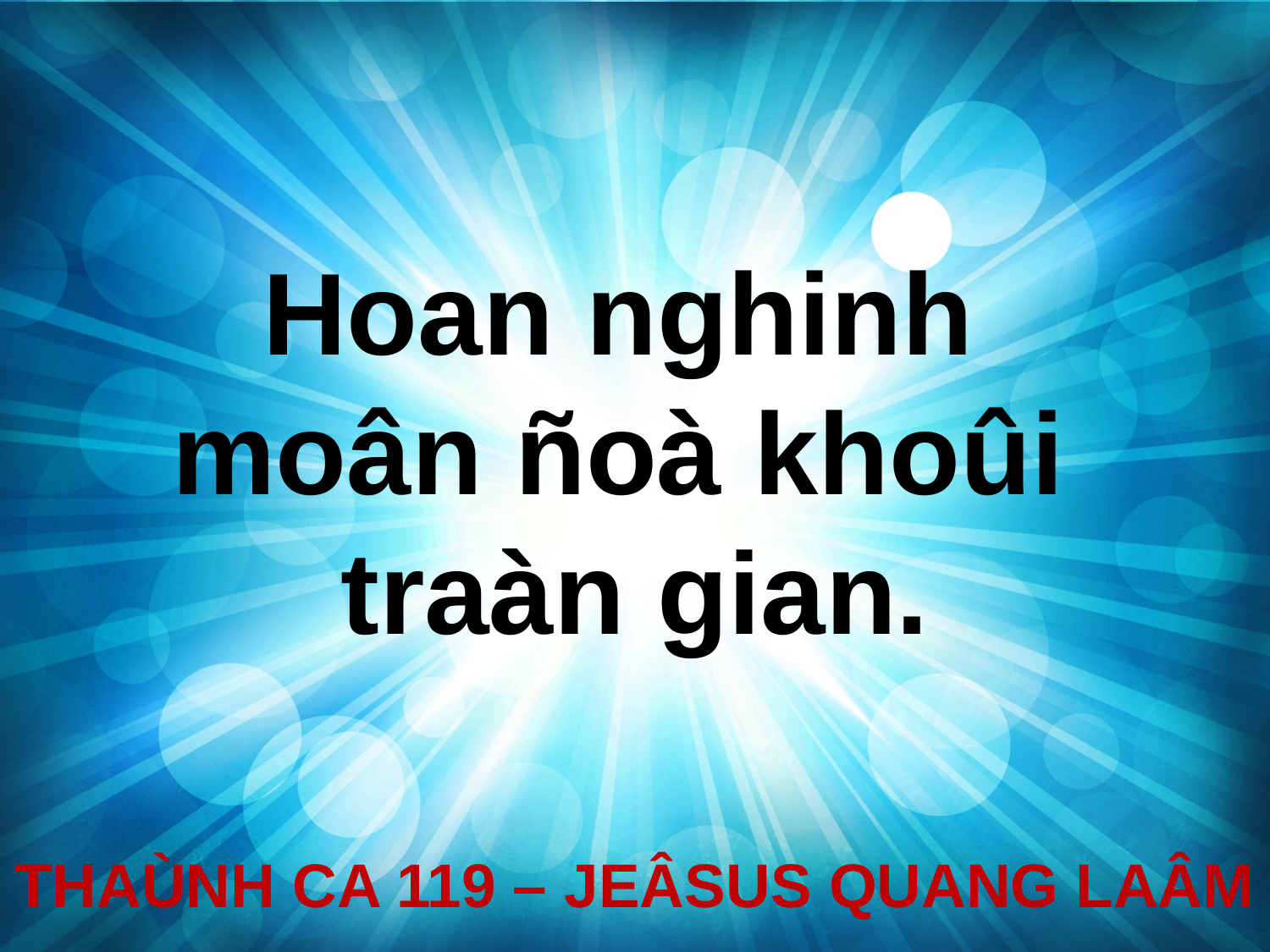

Hoan nghinh
moân ñoà khoûi
traàn gian.
THAÙNH CA 119 – JEÂSUS QUANG LAÂM